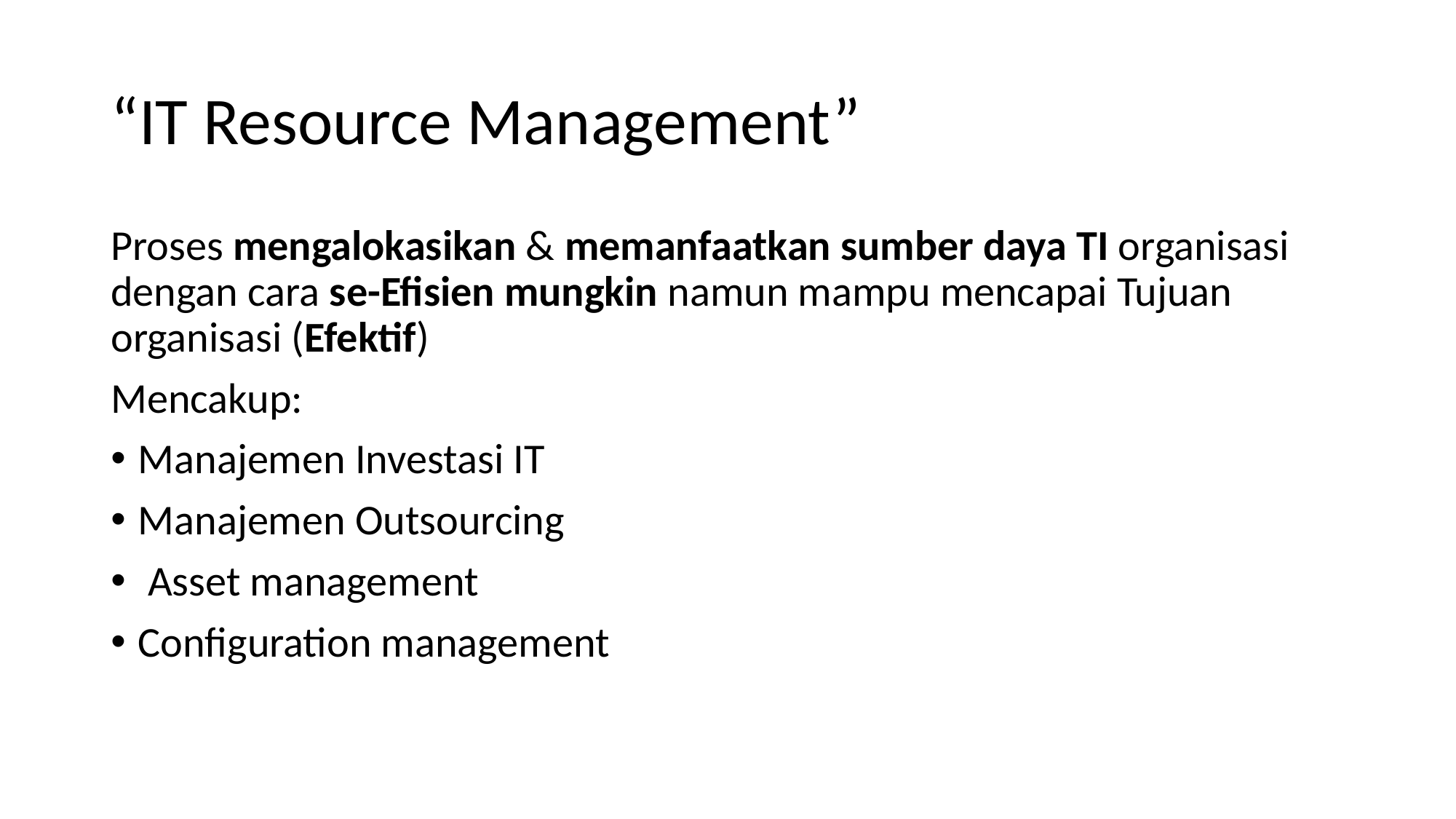

# “IT Resource Management”
Proses mengalokasikan & memanfaatkan sumber daya TI organisasi dengan cara se-Efisien mungkin namun mampu mencapai Tujuan organisasi (Efektif)
Mencakup:
Manajemen Investasi IT
Manajemen Outsourcing
 Asset management
Configuration management